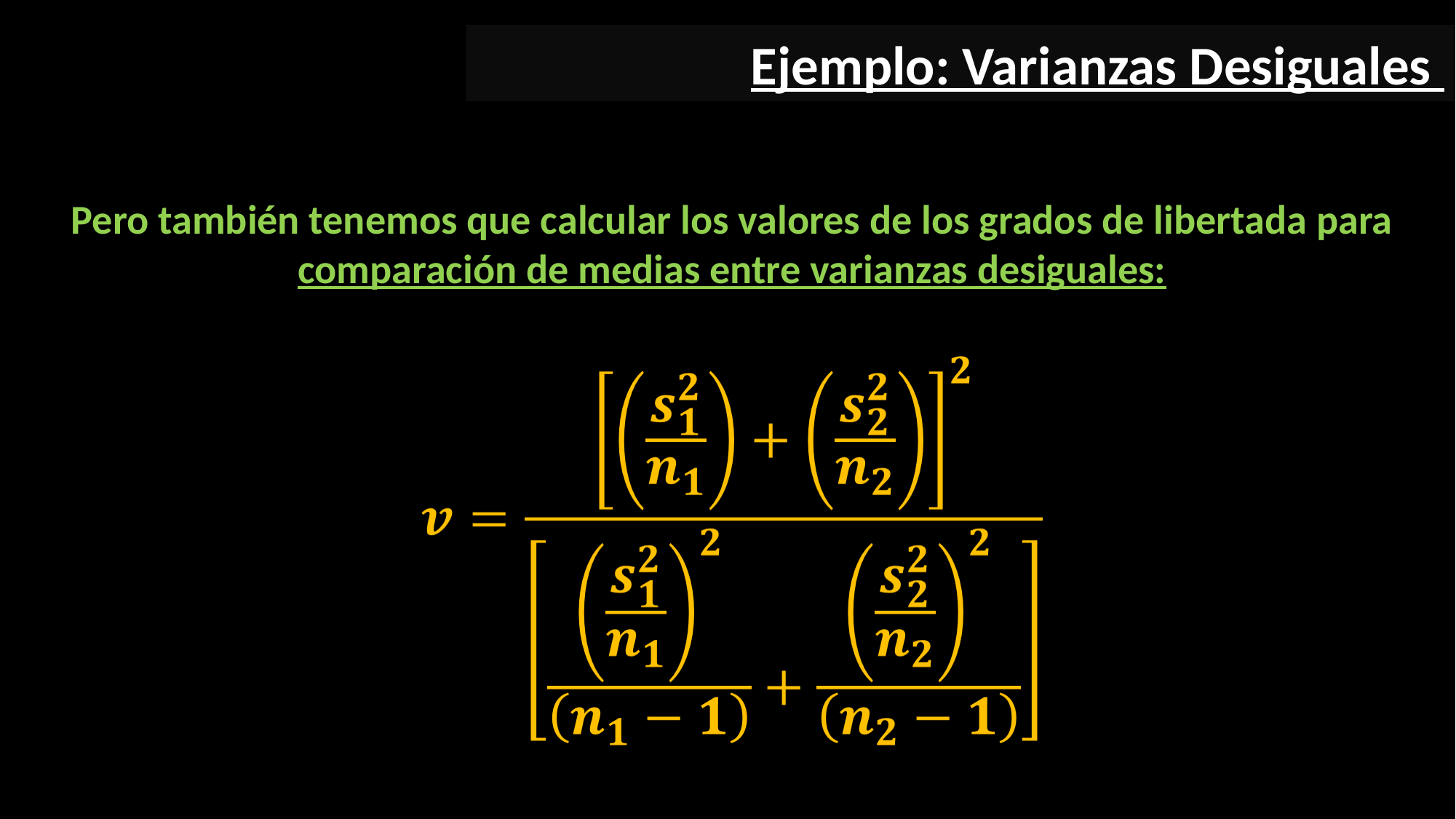

Ejemplo: Varianzas Desiguales

Pero también tenemos que calcular los valores de los grados de libertada para comparación de medias entre varianzas desiguales: